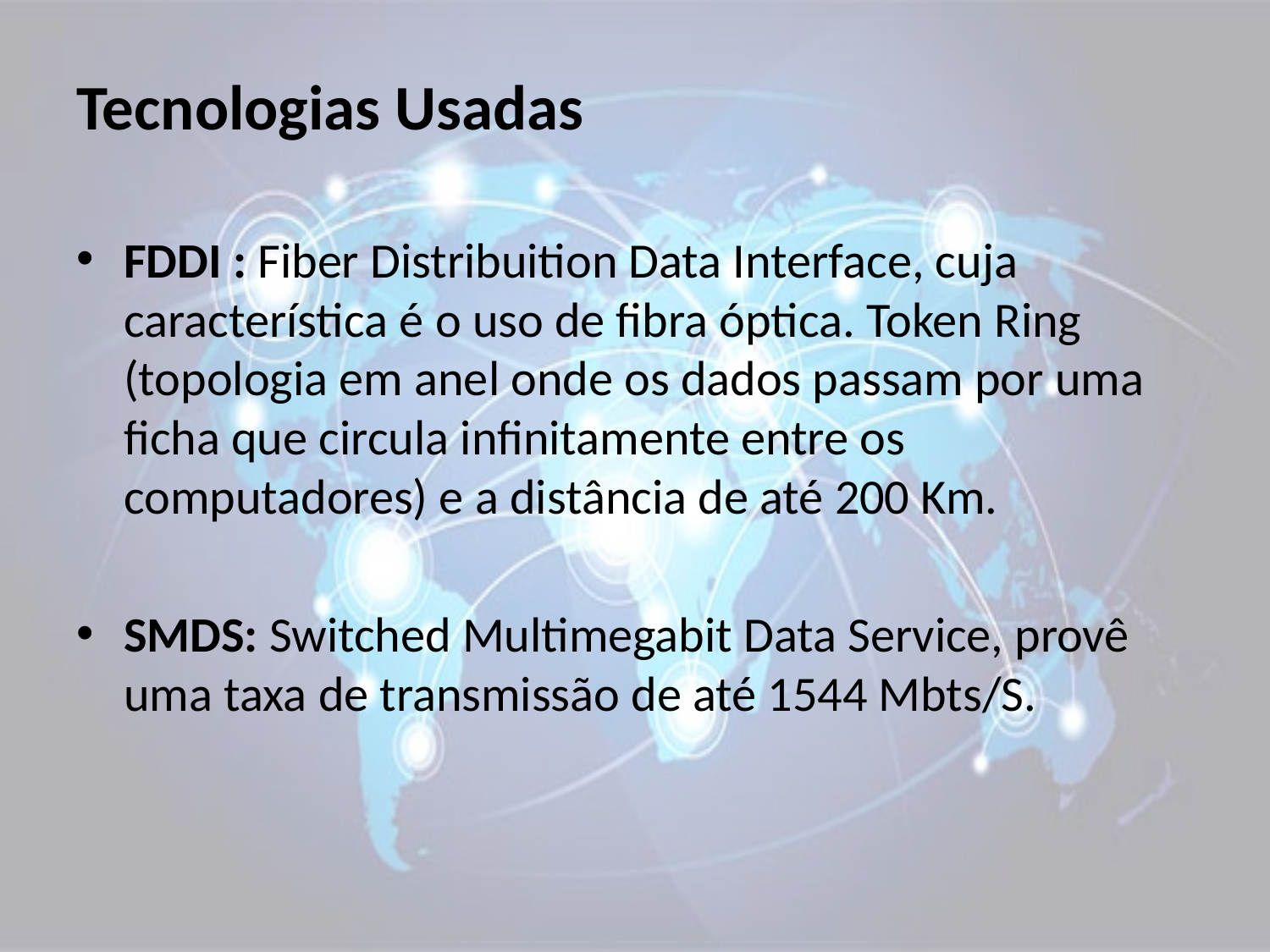

# Tecnologias Usadas
FDDI : Fiber Distribuition Data Interface, cuja característica é o uso de fibra óptica. Token Ring (topologia em anel onde os dados passam por uma ficha que circula infinitamente entre os computadores) e a distância de até 200 Km.

SMDS: Switched Multimegabit Data Service, provê uma taxa de transmissão de até 1544 Mbts/S.